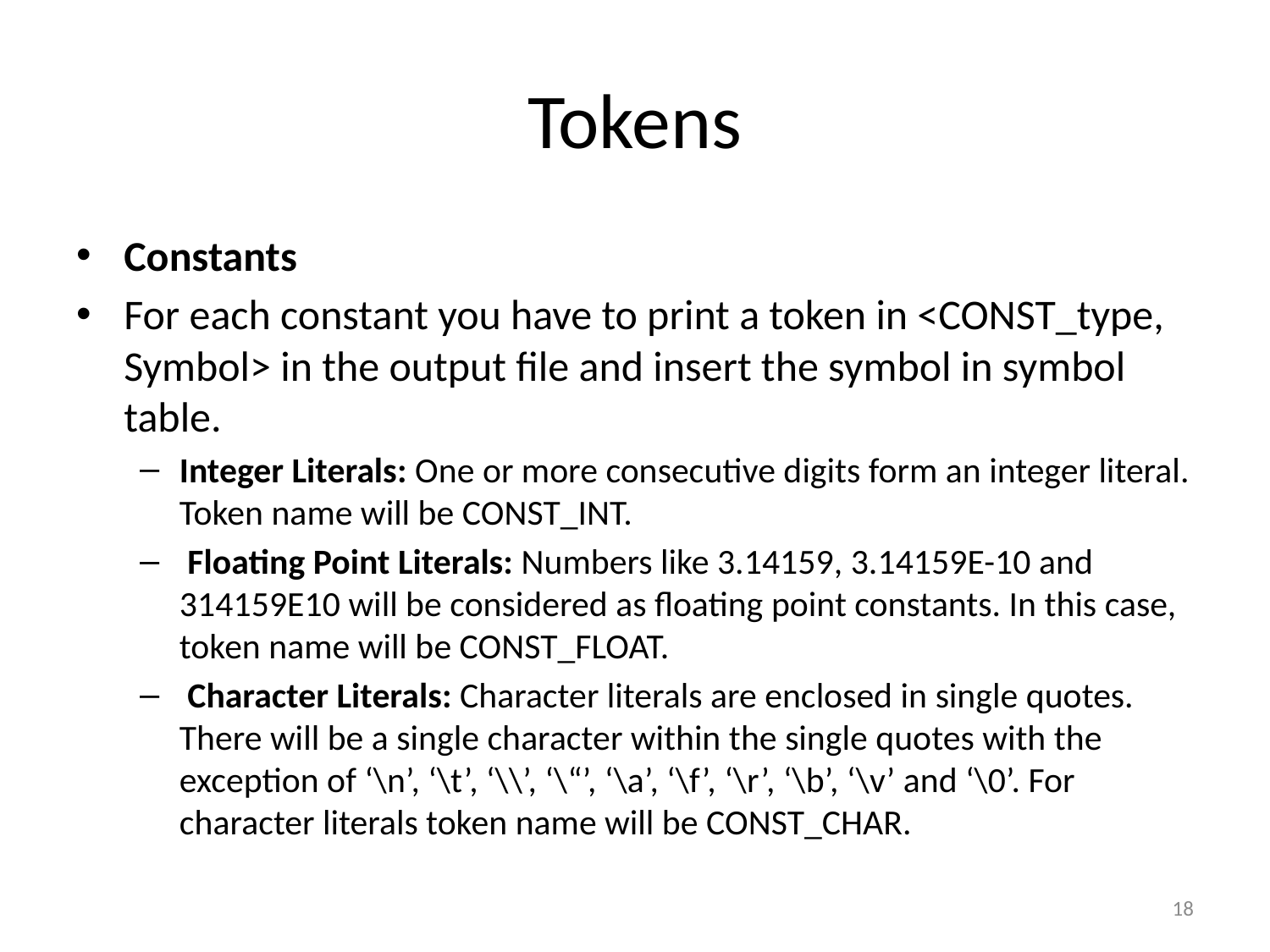

# Tokens
Constants
For each constant you have to print a token in <CONST_type, Symbol> in the output file and insert the symbol in symbol table.
Integer Literals: One or more consecutive digits form an integer literal. Token name will be CONST_INT.
 Floating Point Literals: Numbers like 3.14159, 3.14159E-10 and 314159E10 will be considered as floating point constants. In this case, token name will be CONST_FLOAT.
 Character Literals: Character literals are enclosed in single quotes. There will be a single character within the single quotes with the exception of ‘\n’, ‘\t’, ‘\\’, ‘\“’, ‘\a’, ‘\f’, ‘\r’, ‘\b’, ‘\v’ and ‘\0’. For character literals token name will be CONST_CHAR.
18